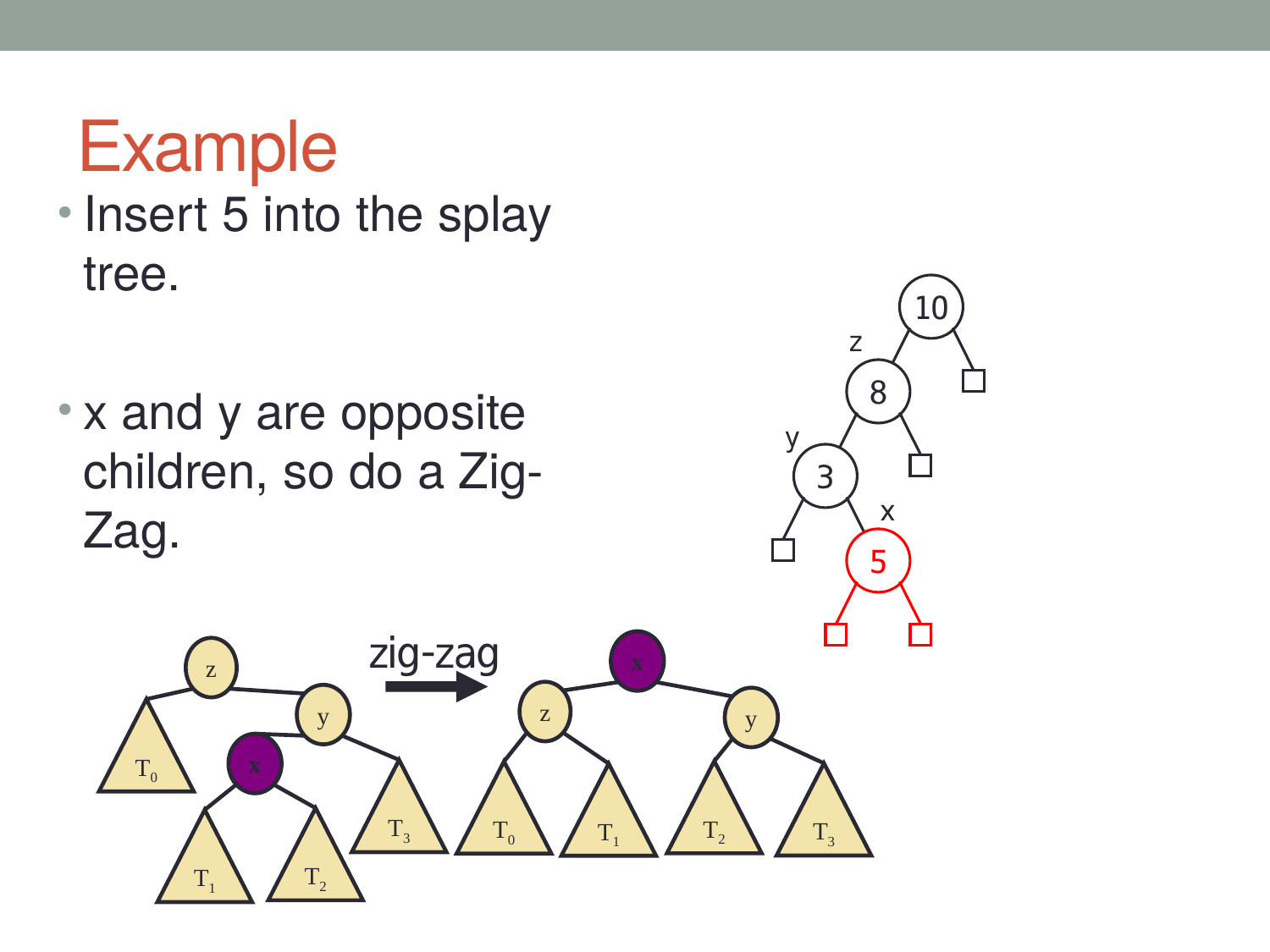

# Example
Insert 5 into the splay tree.

x and y are opposite children, so do a Zig-Zag.
10
z

8

y

3

x

5

zig-zag
x
z
z
y

y
T0
x
T3
T2
T0
T3
T1
T2
T1